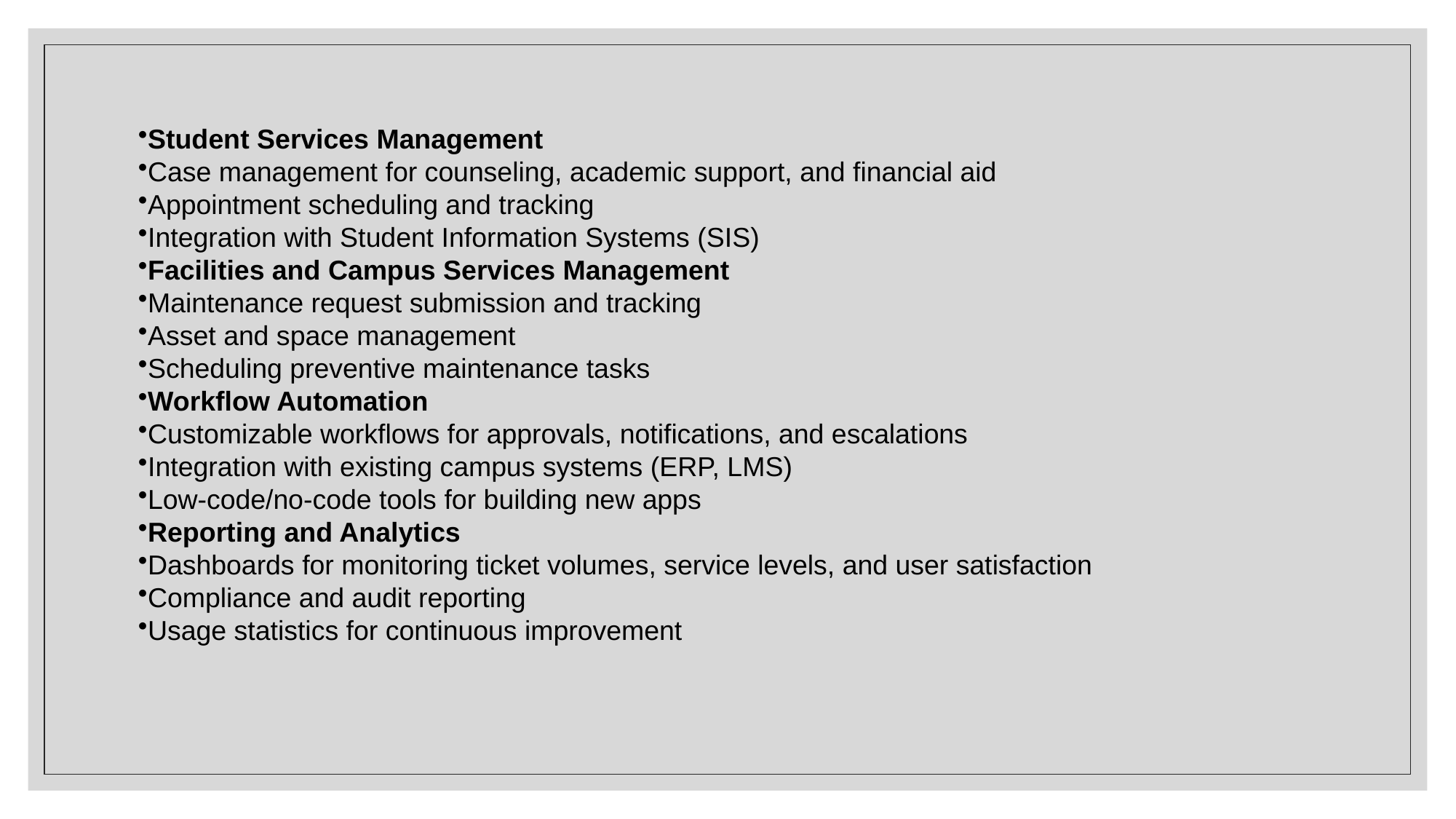

Student Services Management
Case management for counseling, academic support, and financial aid
Appointment scheduling and tracking
Integration with Student Information Systems (SIS)
Facilities and Campus Services Management
Maintenance request submission and tracking
Asset and space management
Scheduling preventive maintenance tasks
Workflow Automation
Customizable workflows for approvals, notifications, and escalations
Integration with existing campus systems (ERP, LMS)
Low-code/no-code tools for building new apps
Reporting and Analytics
Dashboards for monitoring ticket volumes, service levels, and user satisfaction
Compliance and audit reporting
Usage statistics for continuous improvement